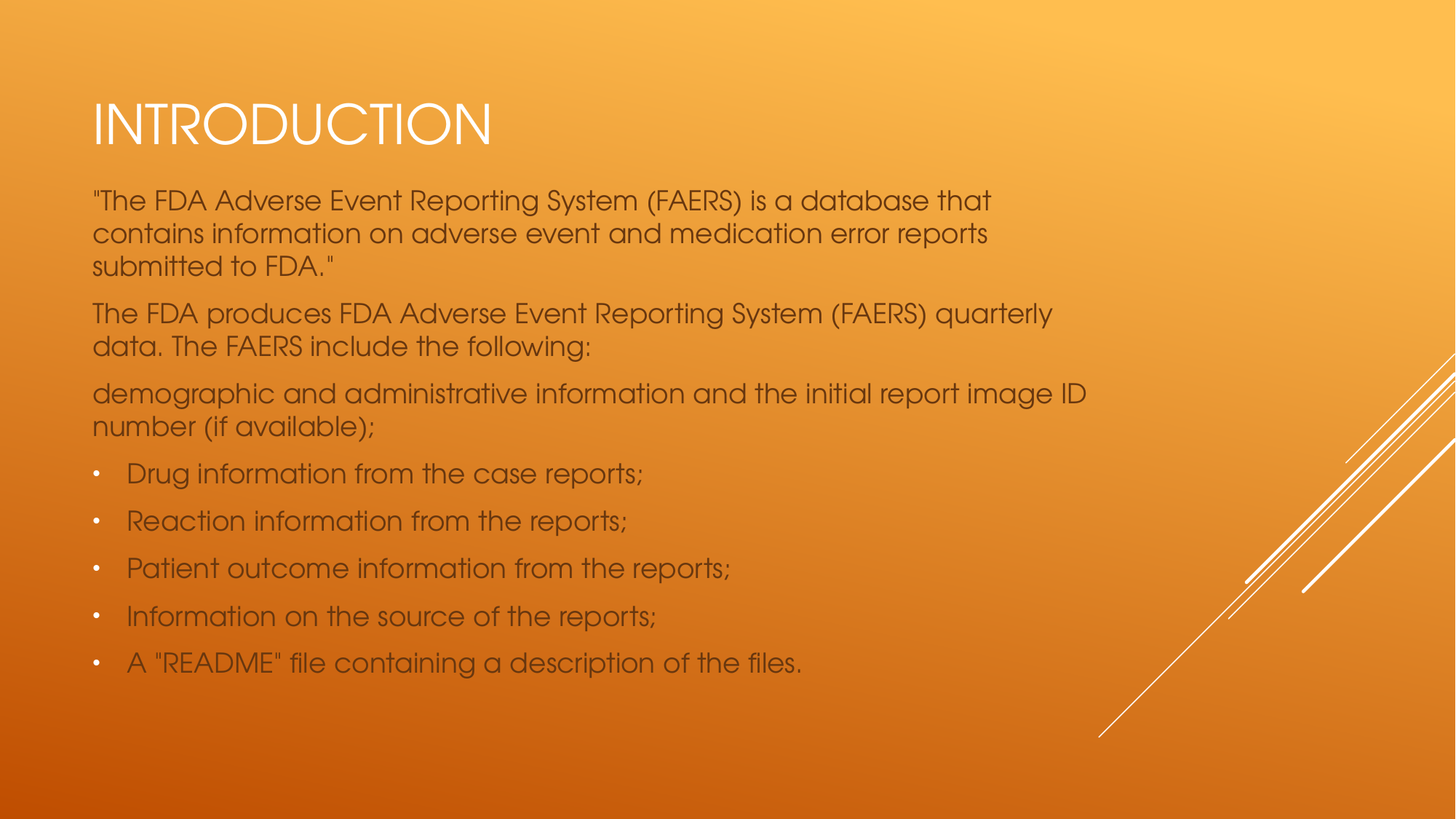

# Introduction
"The FDA Adverse Event Reporting System (FAERS) is a database that contains information on adverse event and medication error reports submitted to FDA."
The FDA produces FDA Adverse Event Reporting System (FAERS) quarterly data. The FAERS include the following:
demographic and administrative information and the initial report image ID number (if available);
Drug information from the case reports;
Reaction information from the reports;
Patient outcome information from the reports;
Information on the source of the reports;
A "README" file containing a description of the files.